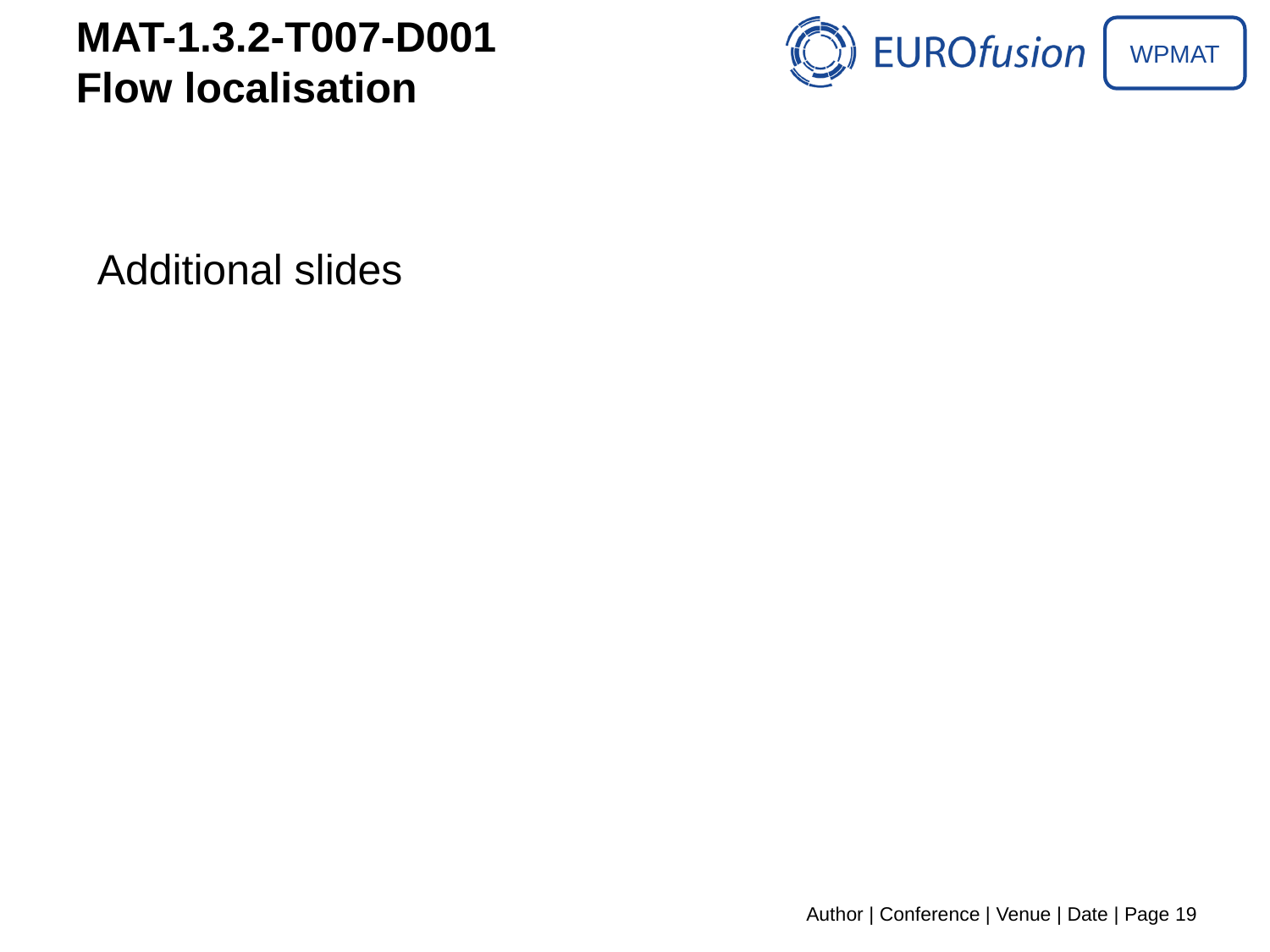

MAT-1.3.2-T007-D001
Flow localisation
Additional slides
Author | Conference | Venue | Date | Page 19